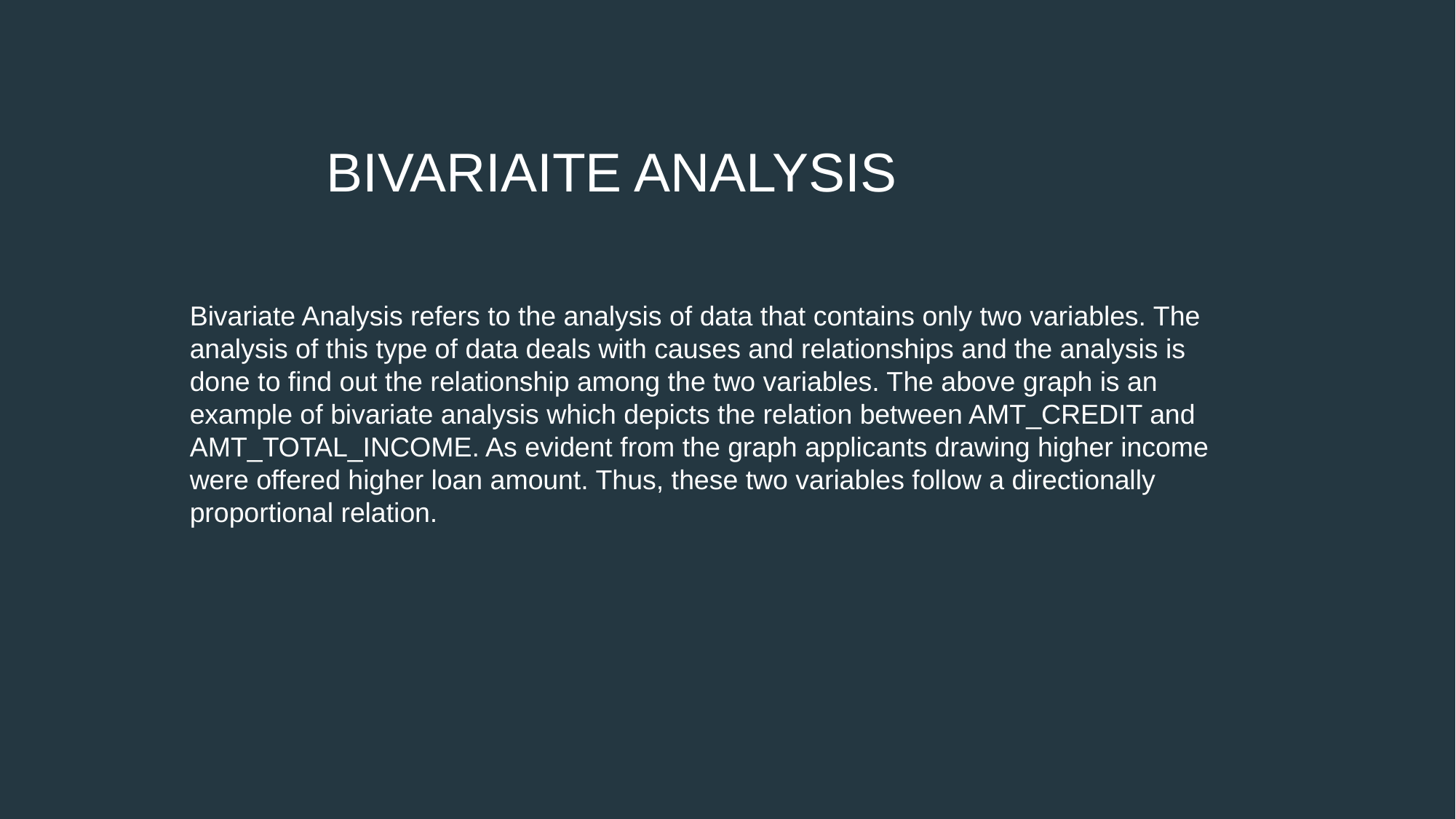

BIVARIAITE ANALYSIS
Bivariate Analysis refers to the analysis of data that contains only two variables. The analysis of this type of data deals with causes and relationships and the analysis is done to find out the relationship among the two variables. The above graph is an example of bivariate analysis which depicts the relation between AMT_CREDIT and AMT_TOTAL_INCOME. As evident from the graph applicants drawing higher income were offered higher loan amount. Thus, these two variables follow a directionally proportional relation.